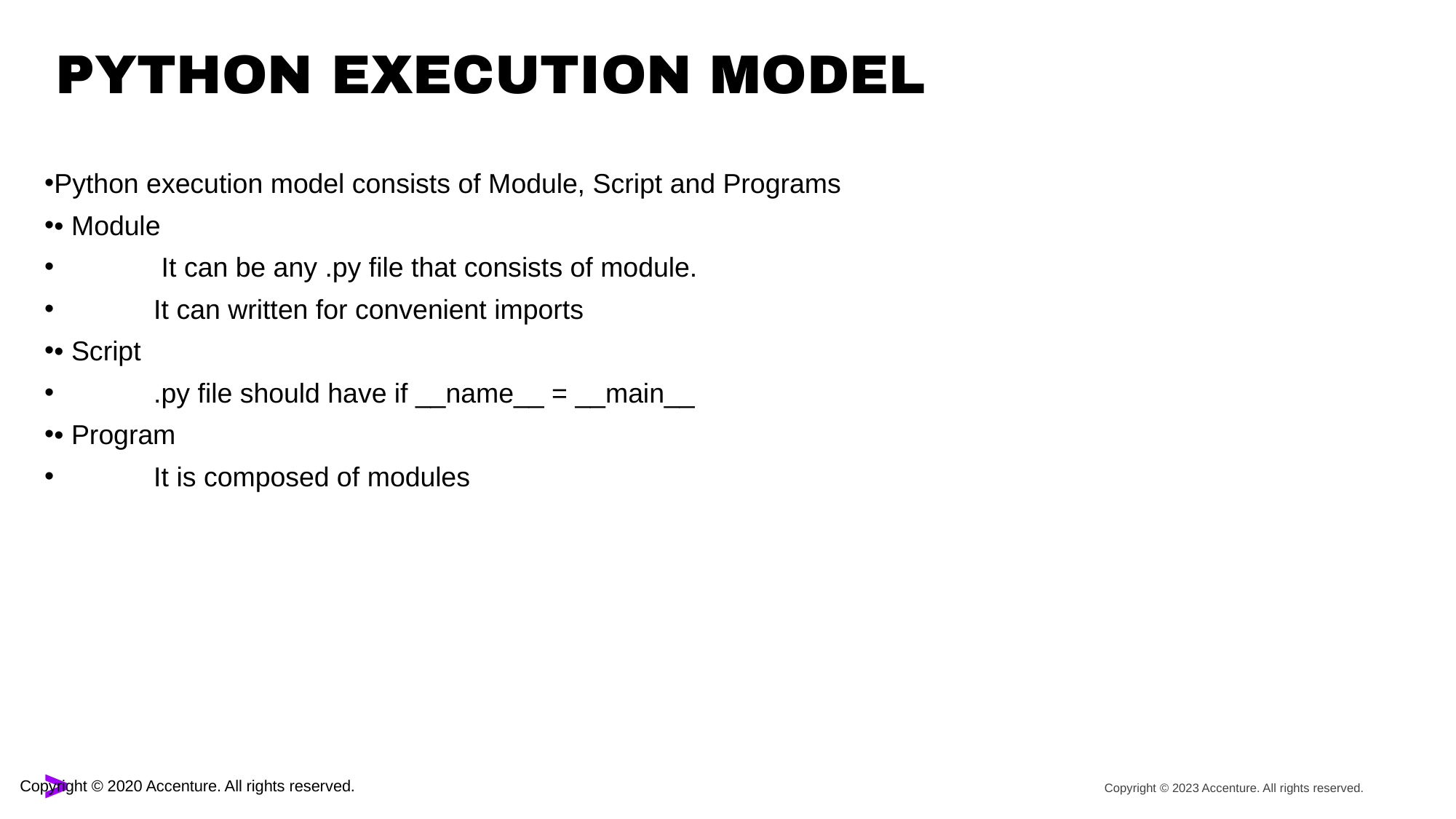

# Python Execution Model

Python execution model consists of Module, Script and Programs
• Module
	 It can be any .py file that consists of module.
	It can written for convenient imports
• Script
	.py file should have if __name__ = __main__
• Program
	It is composed of modules